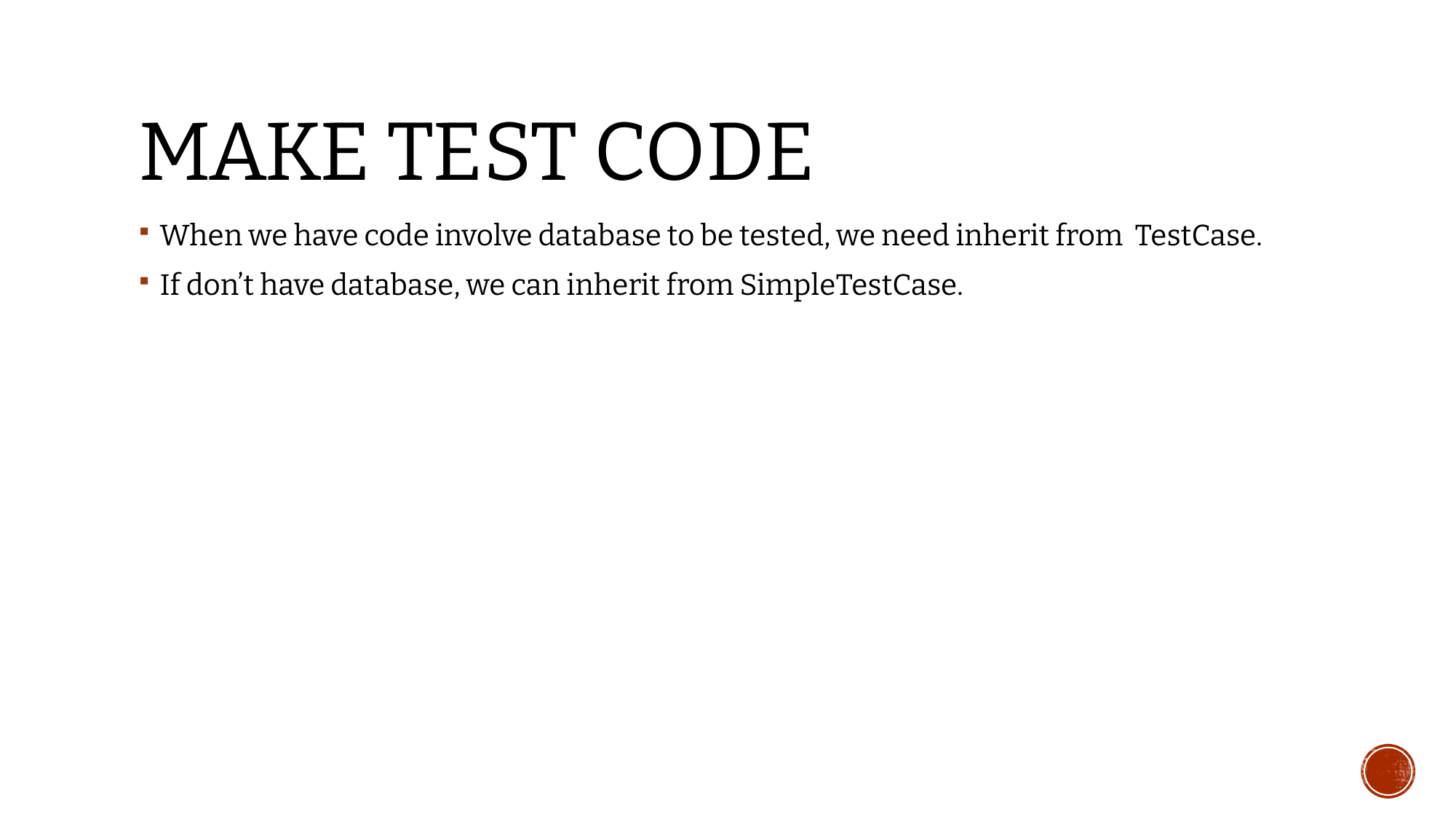

# Make test code
When we have code involve database to be tested, we need inherit from  TestCase.
If don’t have database, we can inherit from SimpleTestCase.